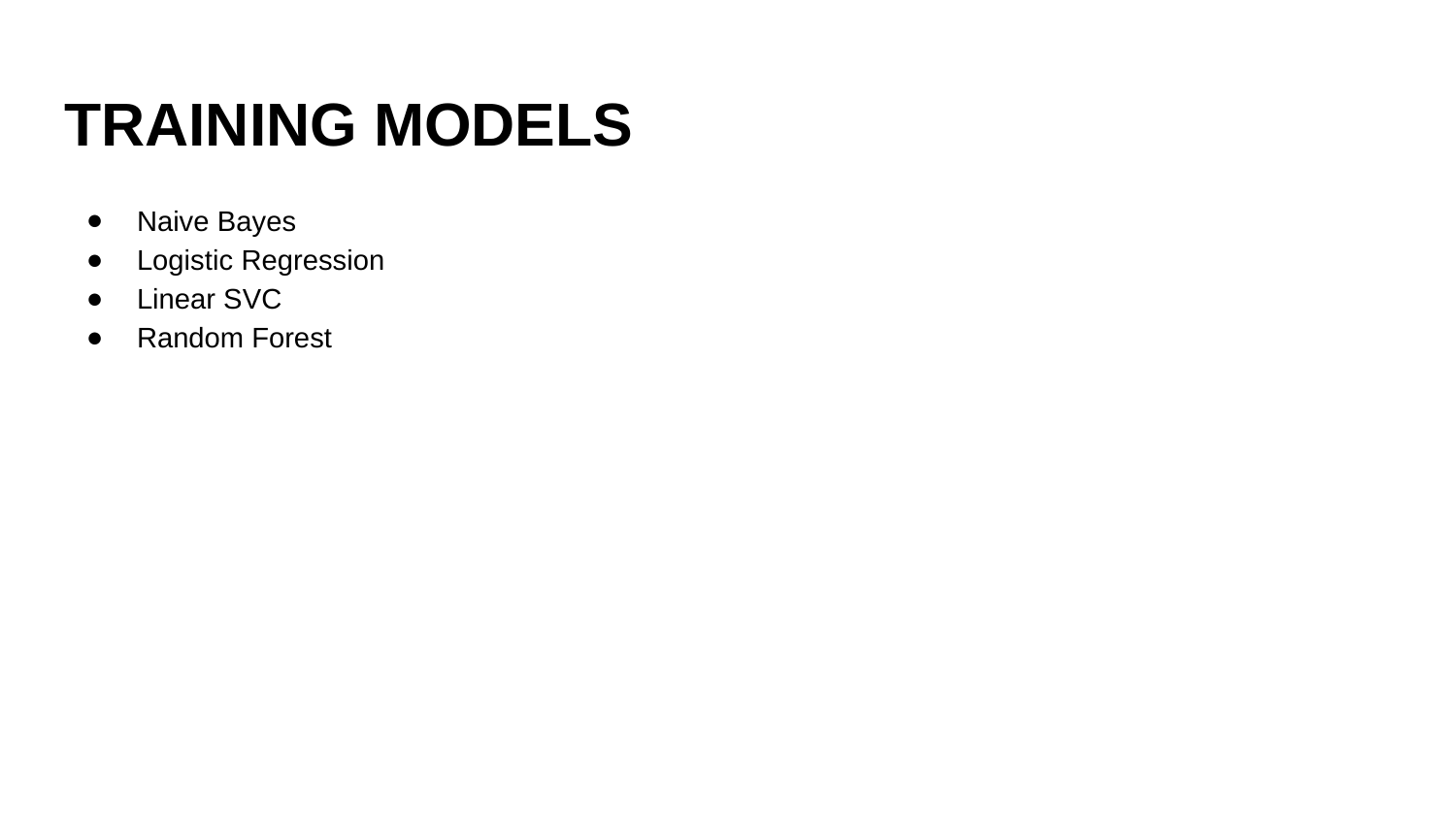

# TRAINING MODELS
Naive Bayes
Logistic Regression
Linear SVC
Random Forest